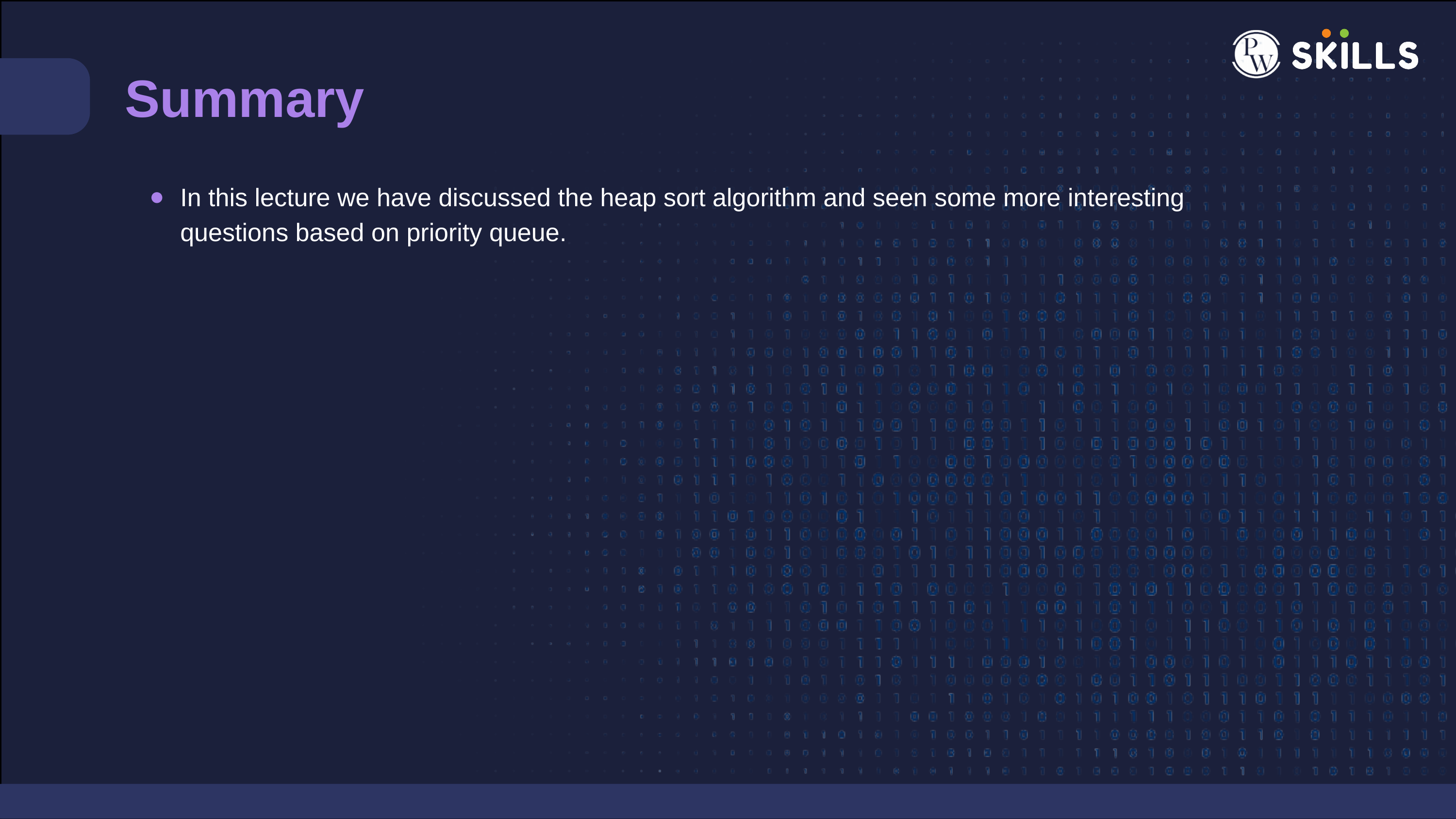

Summary
In this lecture we have discussed the heap sort algorithm and seen some more interesting questions based on priority queue.